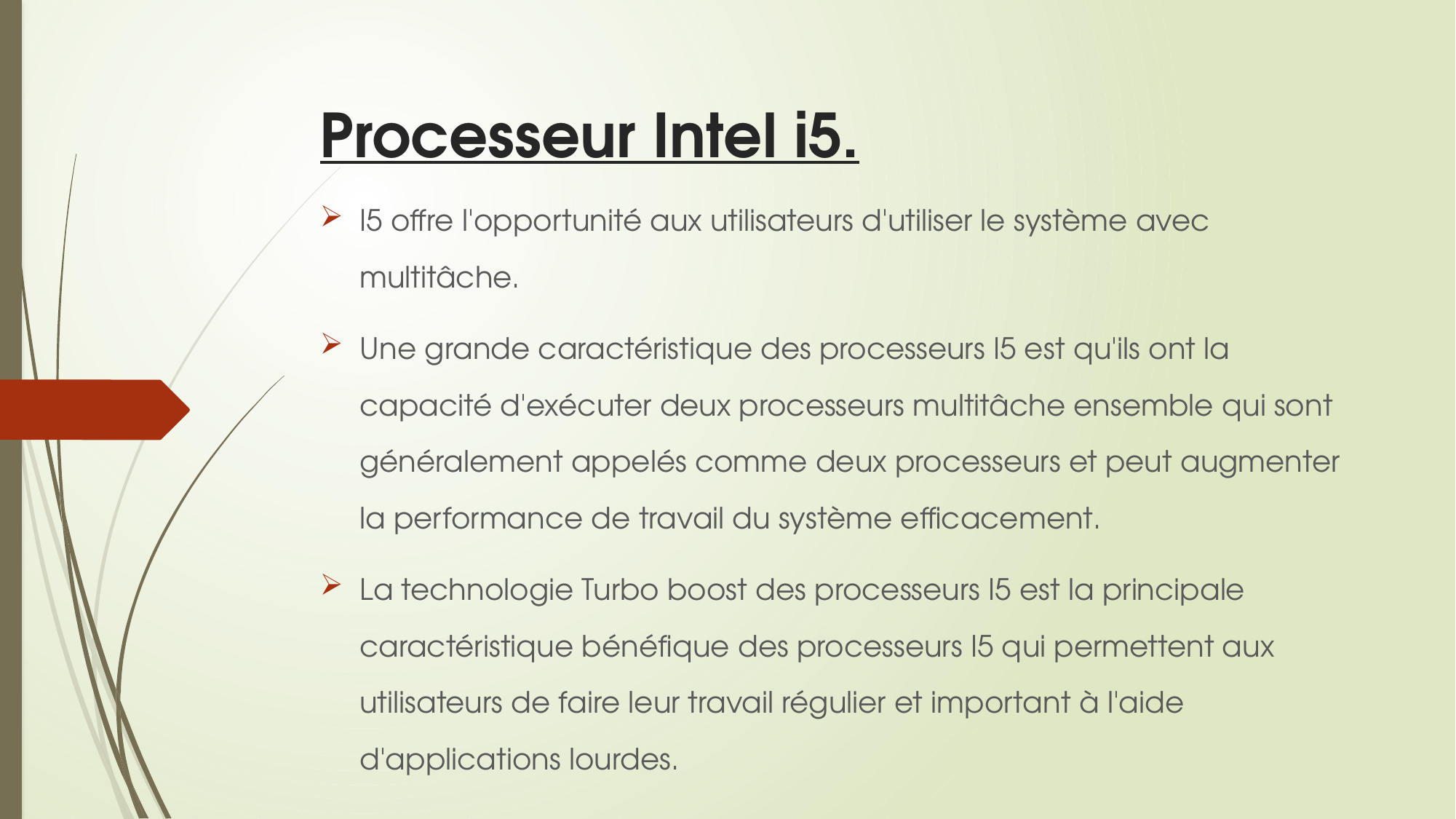

# Processeur Intel i5.
I5 offre l'opportunité aux utilisateurs d'utiliser le système avec multitâche.
Une grande caractéristique des processeurs I5 est qu'ils ont la capacité d'exécuter deux processeurs multitâche ensemble qui sont généralement appelés comme deux processeurs et peut augmenter la performance de travail du système efficacement.
La technologie Turbo boost des processeurs I5 est la principale caractéristique bénéfique des processeurs I5 qui permettent aux utilisateurs de faire leur travail régulier et important à l'aide d'applications lourdes.